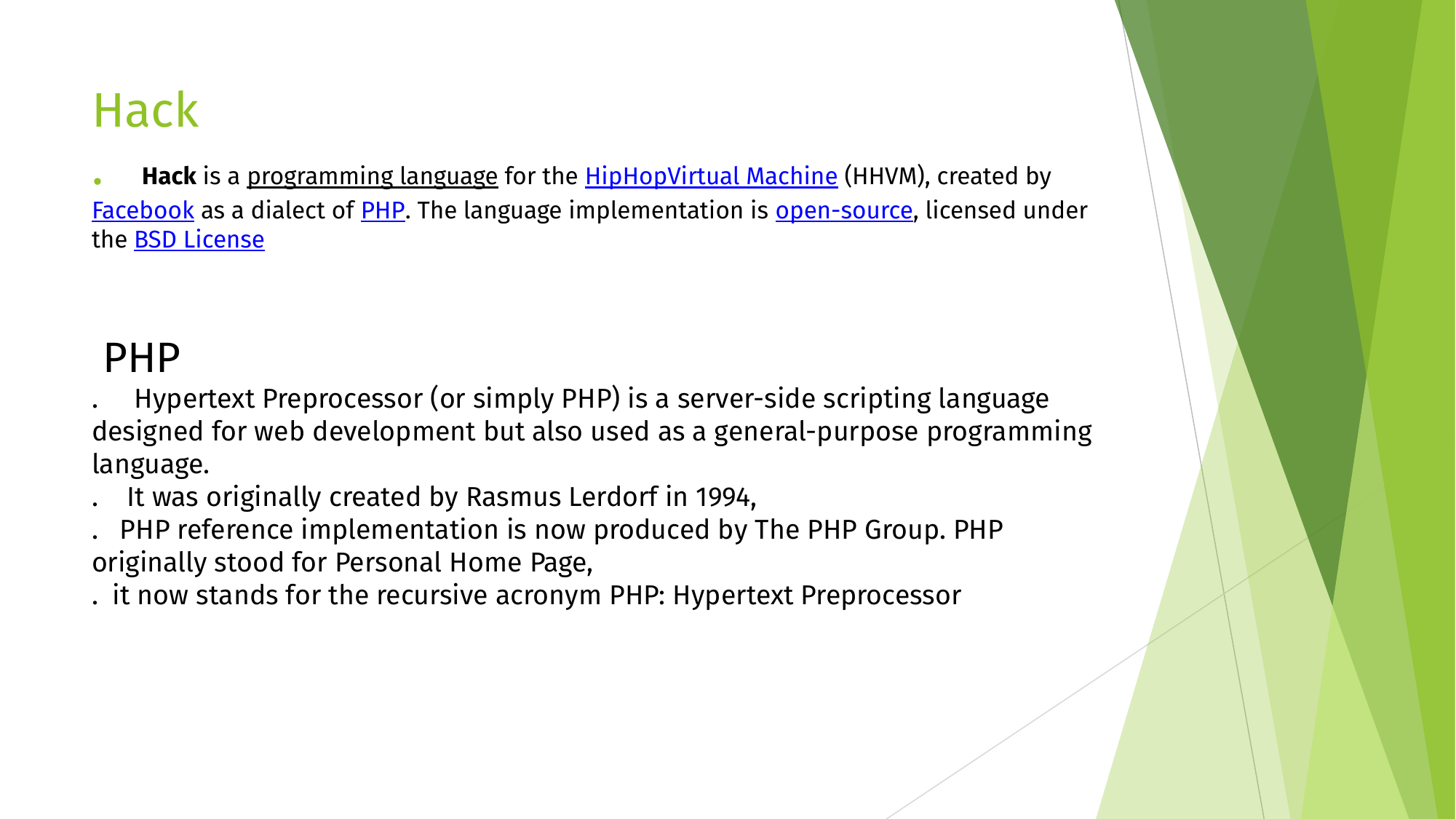

Hack
.   Hack is a programming language for the HipHopVirtual Machine (HHVM), created by Facebook as a dialect of PHP. The language implementation is open-source, licensed under the BSD License
 PHP
.     Hypertext Preprocessor (or simply PHP) is a server-side scripting language designed for web development but also used as a general-purpose programming language.
.    It was originally created by Rasmus Lerdorf in 1994,
.   PHP reference implementation is now produced by The PHP Group. PHP originally stood for Personal Home Page,
.  it now stands for the recursive acronym PHP: Hypertext Preprocessor